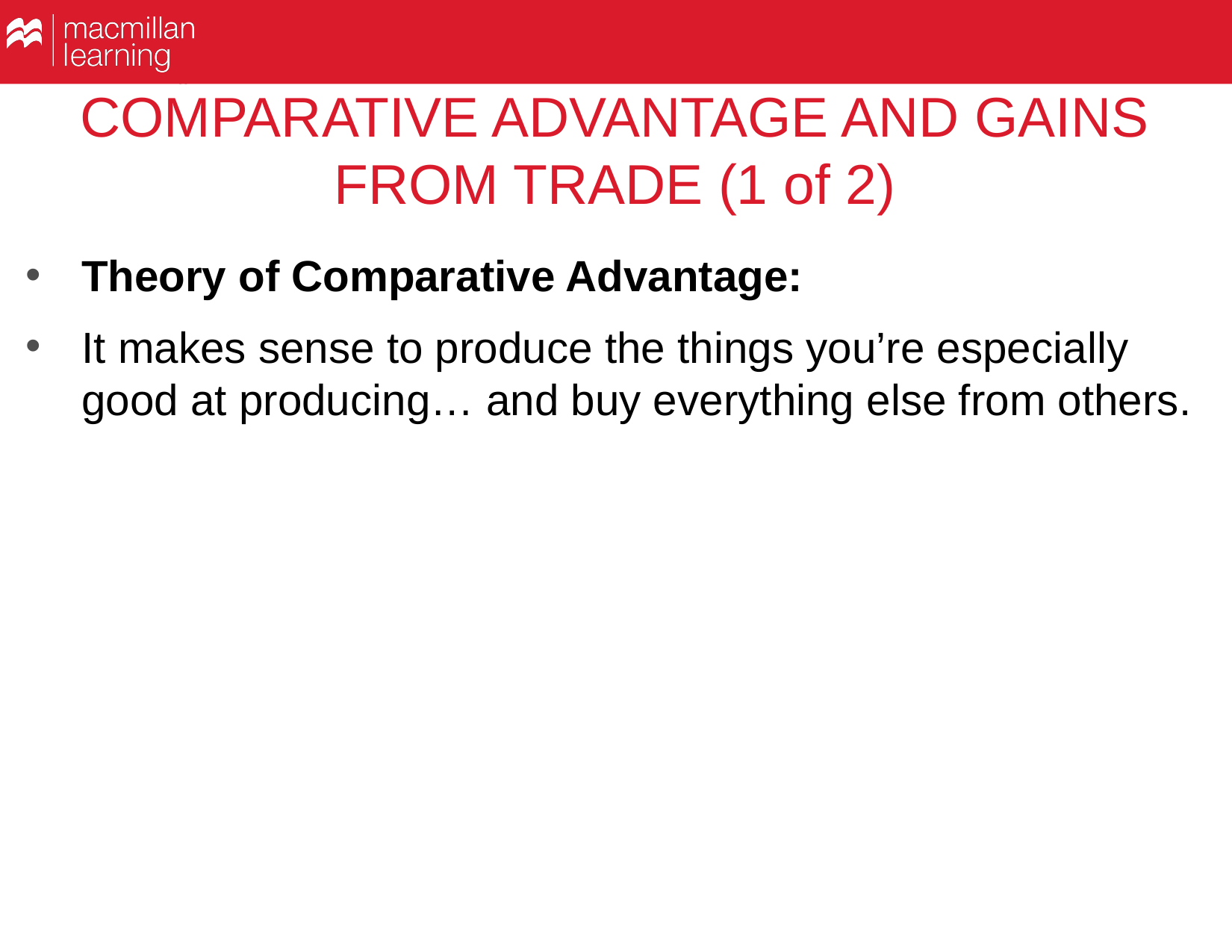

# COMPARATIVE ADVANTAGE AND GAINS FROM TRADE (1 of 2)
Theory of Comparative Advantage:
It makes sense to produce the things you’re especially good at producing… and buy everything else from others.